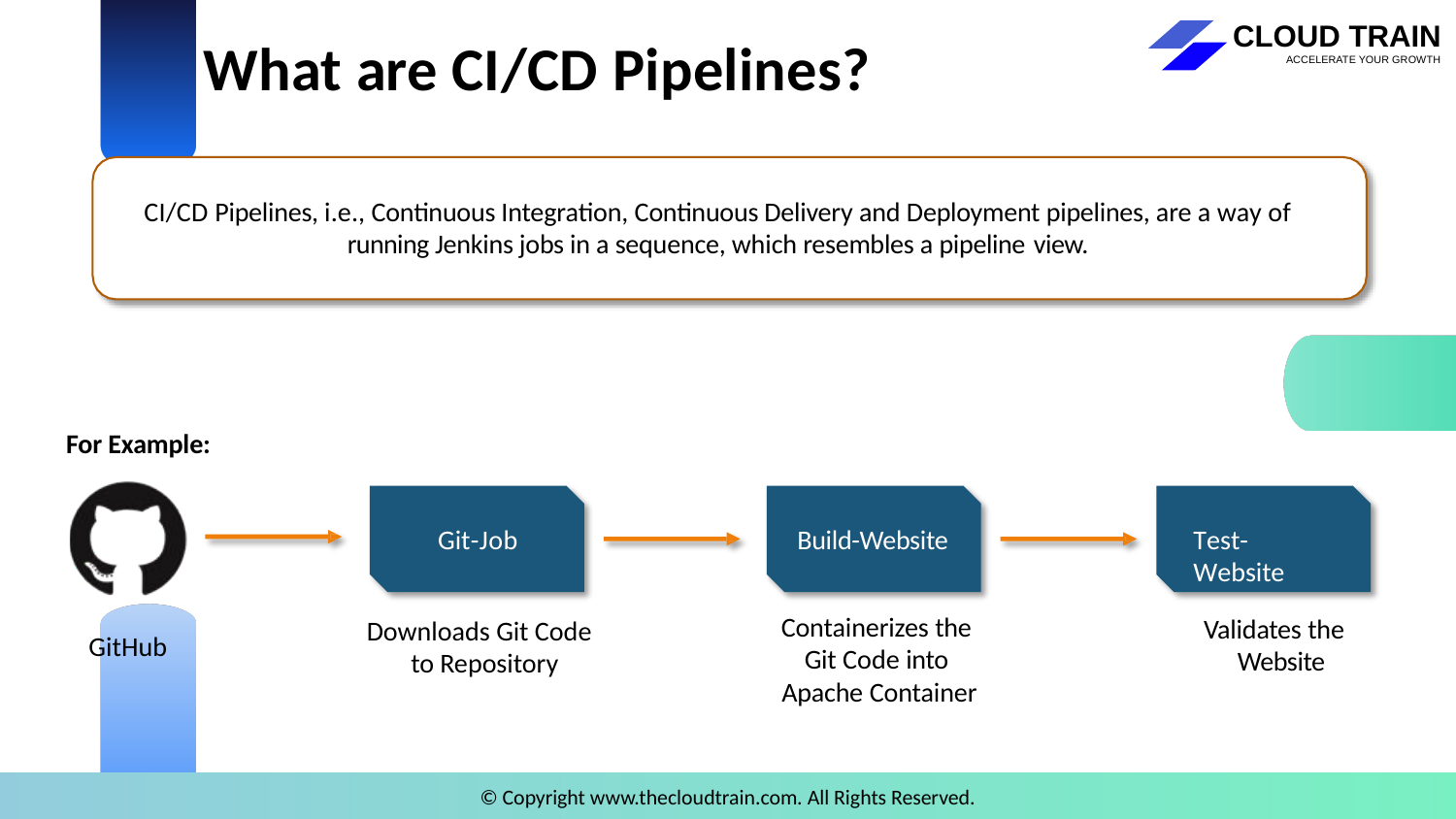

# What are CI/CD Pipelines?

CI/CD Pipelines, i.e., Continuous Integration, Continuous Delivery and Deployment pipelines, are a way of  running Jenkins jobs in a sequence, which resembles a pipeline view.
For Example:

Git-Job
Build-Website
Test-Website

Containerizes the  Git Code into  Apache Container
Validates the  Website
Downloads Git Code  to Repository
GitHub